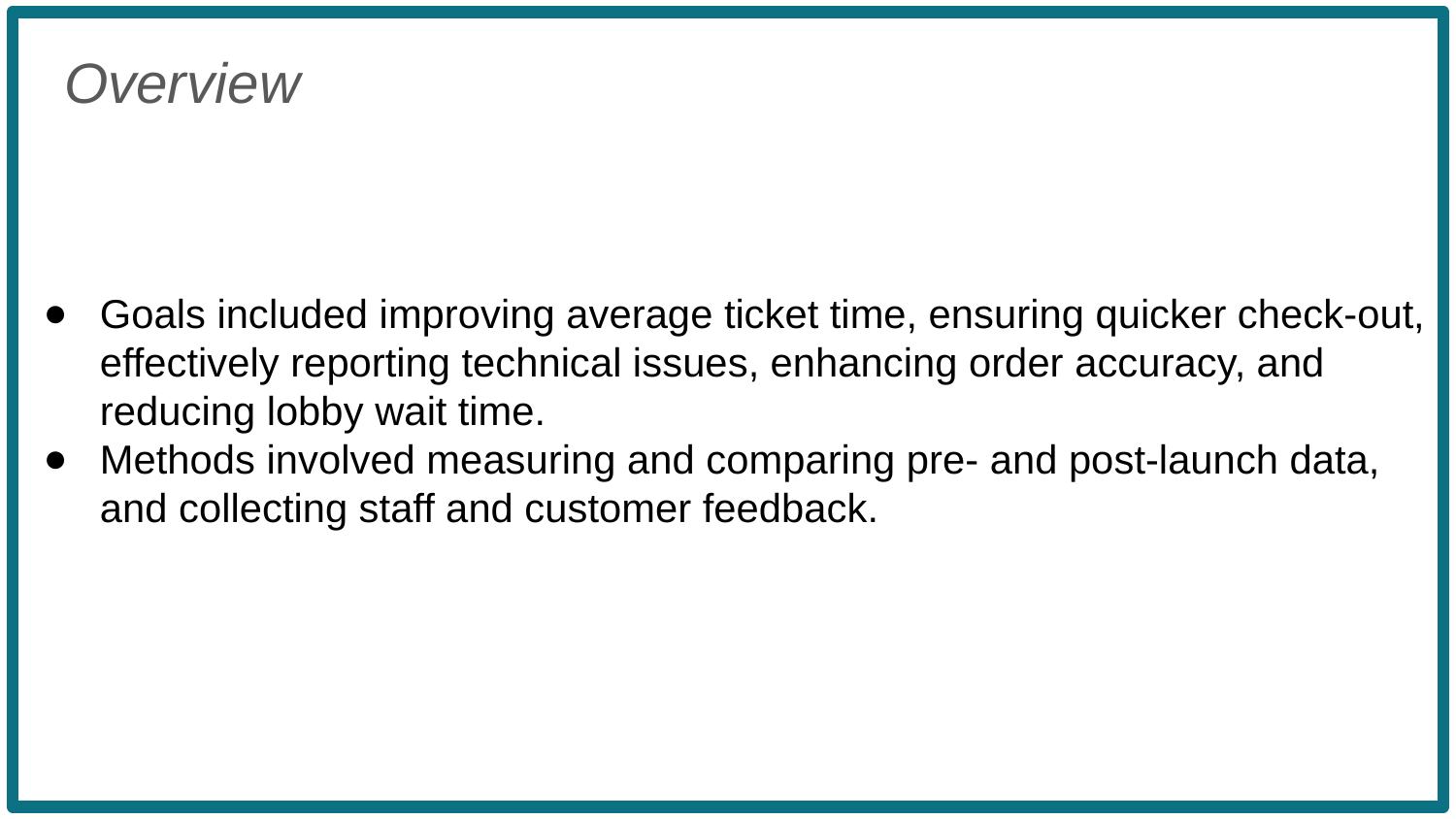

Goals included improving average ticket time, ensuring quicker check-out, effectively reporting technical issues, enhancing order accuracy, and reducing lobby wait time.
Methods involved measuring and comparing pre- and post-launch data, and collecting staff and customer feedback.
Overview